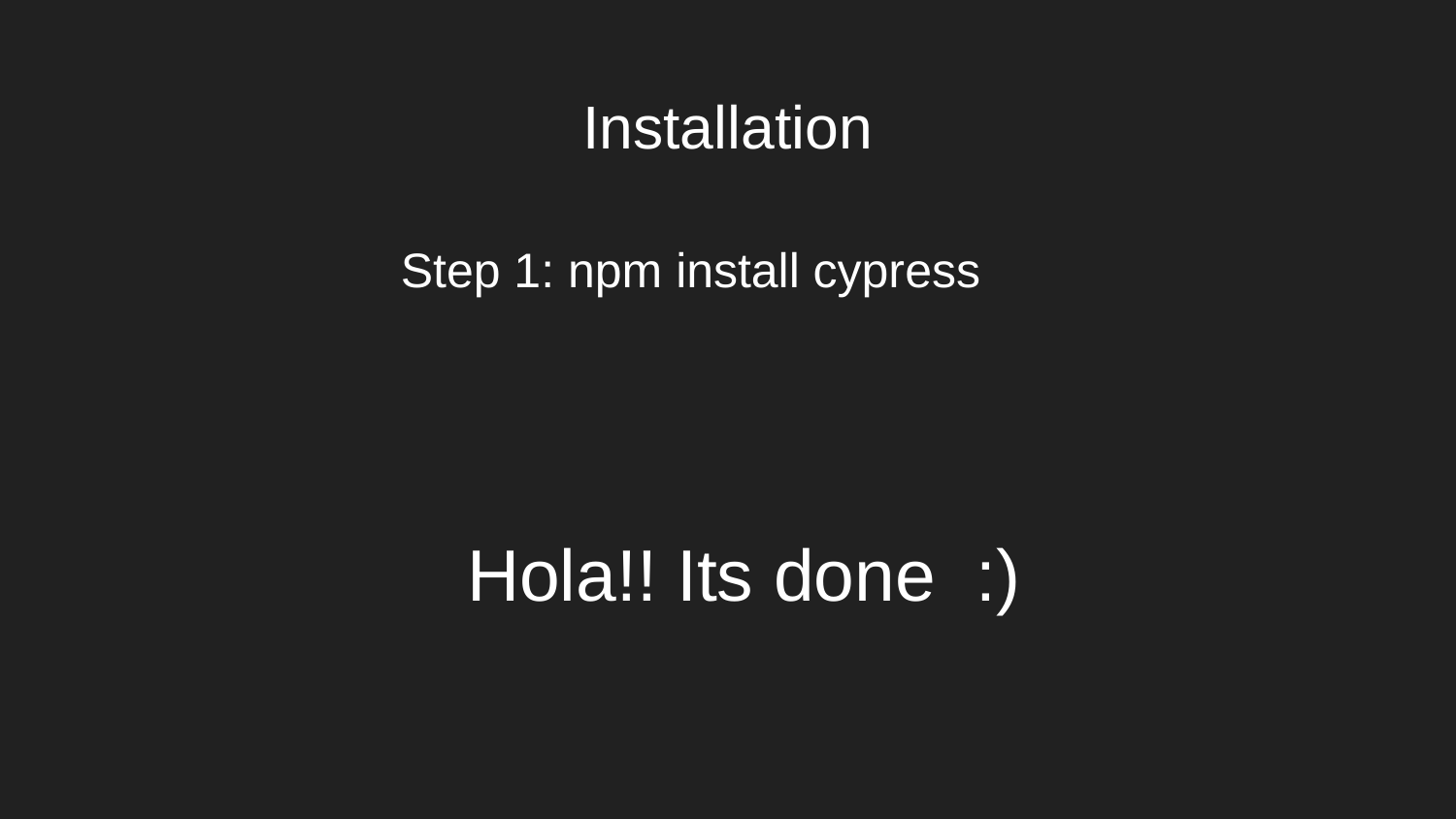

# Installation

     Step 1: npm install cypress

                    Hola!! Its done  :)